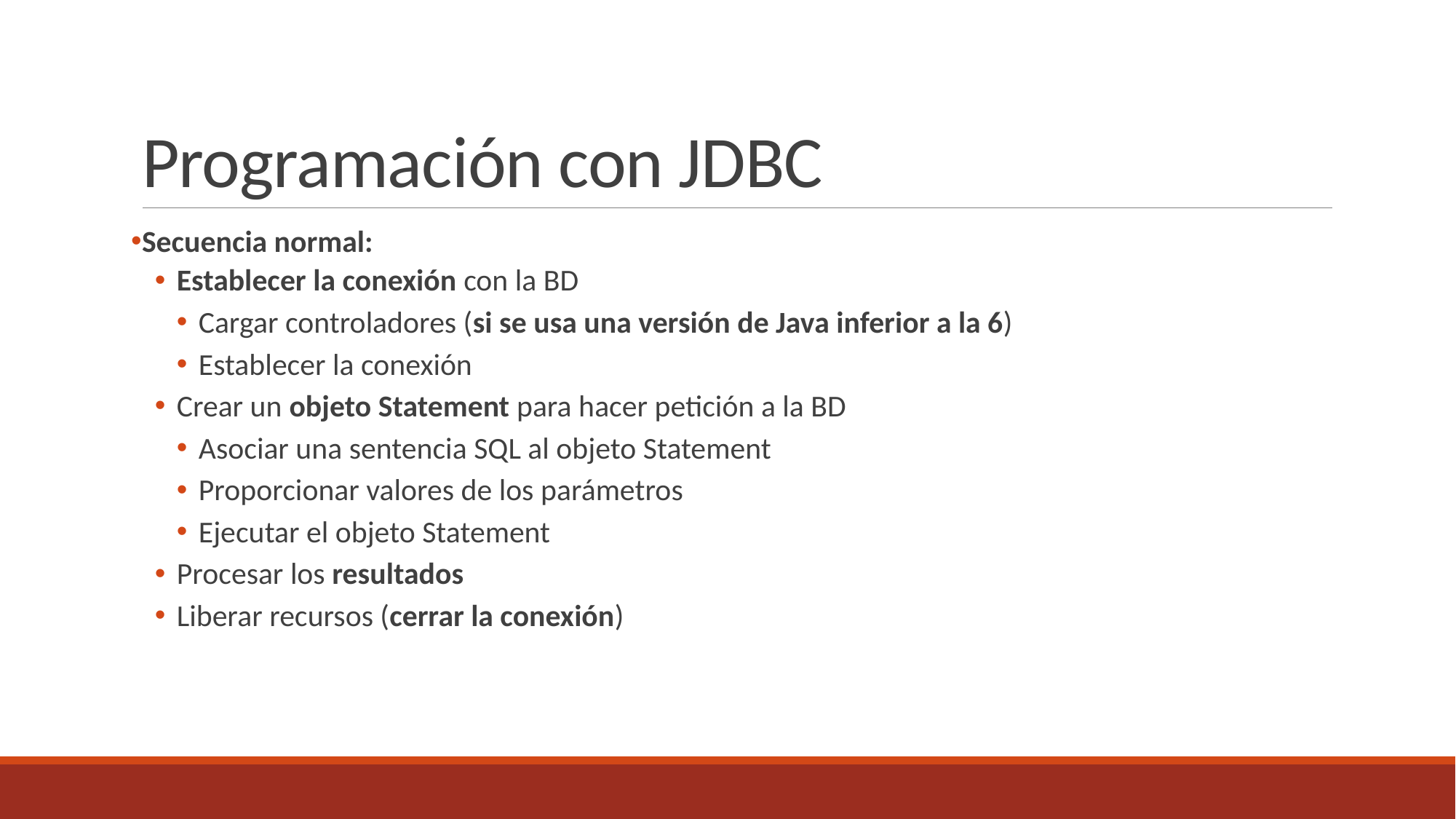

# Programación con JDBC
Secuencia normal:
Establecer la conexión con la BD
Cargar controladores (si se usa una versión de Java inferior a la 6)
Establecer la conexión
Crear un objeto Statement para hacer petición a la BD
Asociar una sentencia SQL al objeto Statement
Proporcionar valores de los parámetros
Ejecutar el objeto Statement
Procesar los resultados
Liberar recursos (cerrar la conexión)